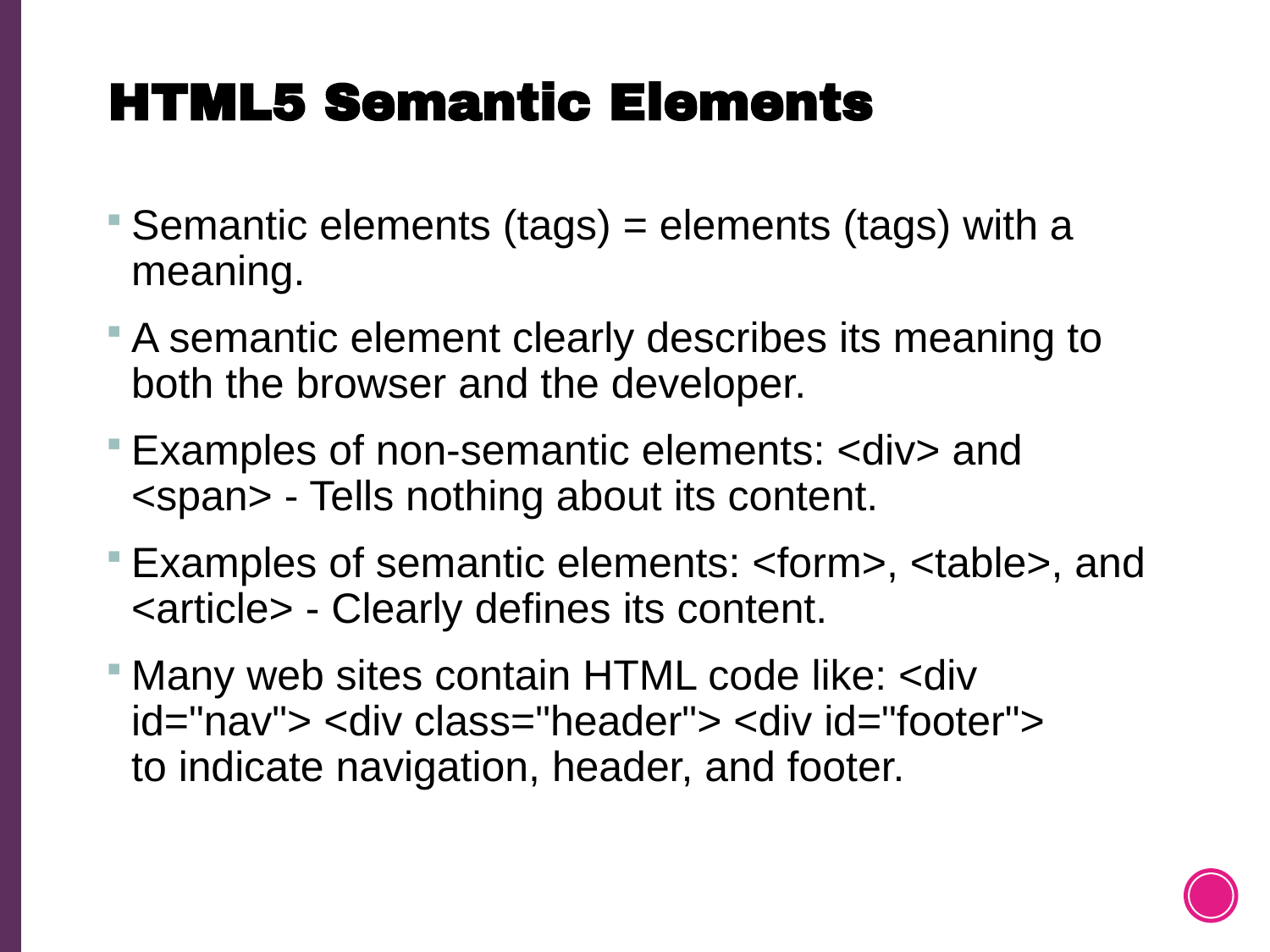

# HTML5 Semantic Elements
Semantic elements (tags) = elements (tags) with a meaning.
A semantic element clearly describes its meaning to both the browser and the developer.
Examples of non-semantic elements: <div> and <span> - Tells nothing about its content.
Examples of semantic elements: <form>, <table>, and <article> - Clearly defines its content.
Many web sites contain HTML code like: <div id="nav"> <div class="header"> <div id="footer">
to indicate navigation, header, and footer.